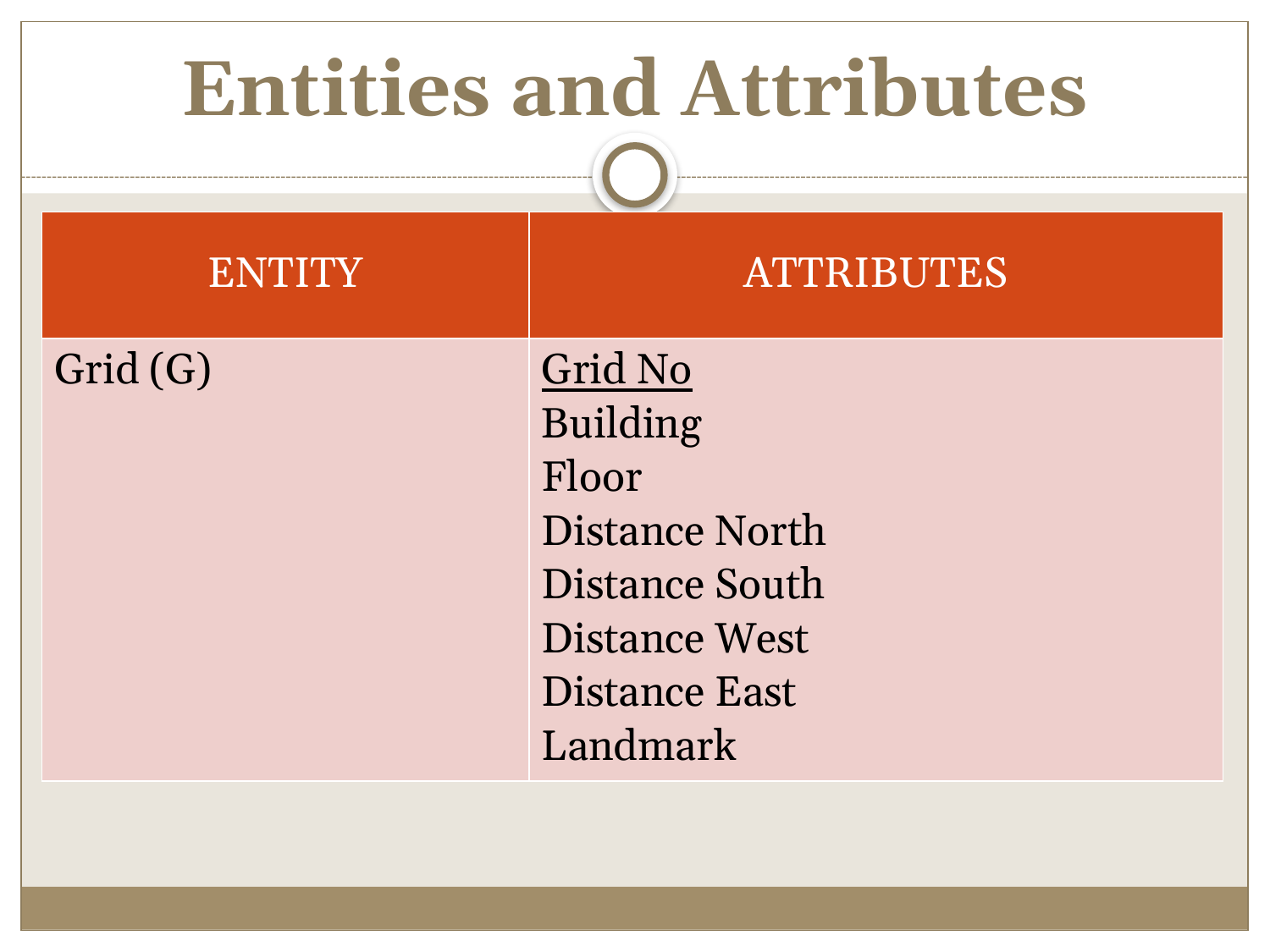

# Entities and Attributes
| ENTITY | ATTRIBUTES |
| --- | --- |
| Grid (G) | Grid No Building Floor Distance North Distance South Distance West Distance East Landmark |